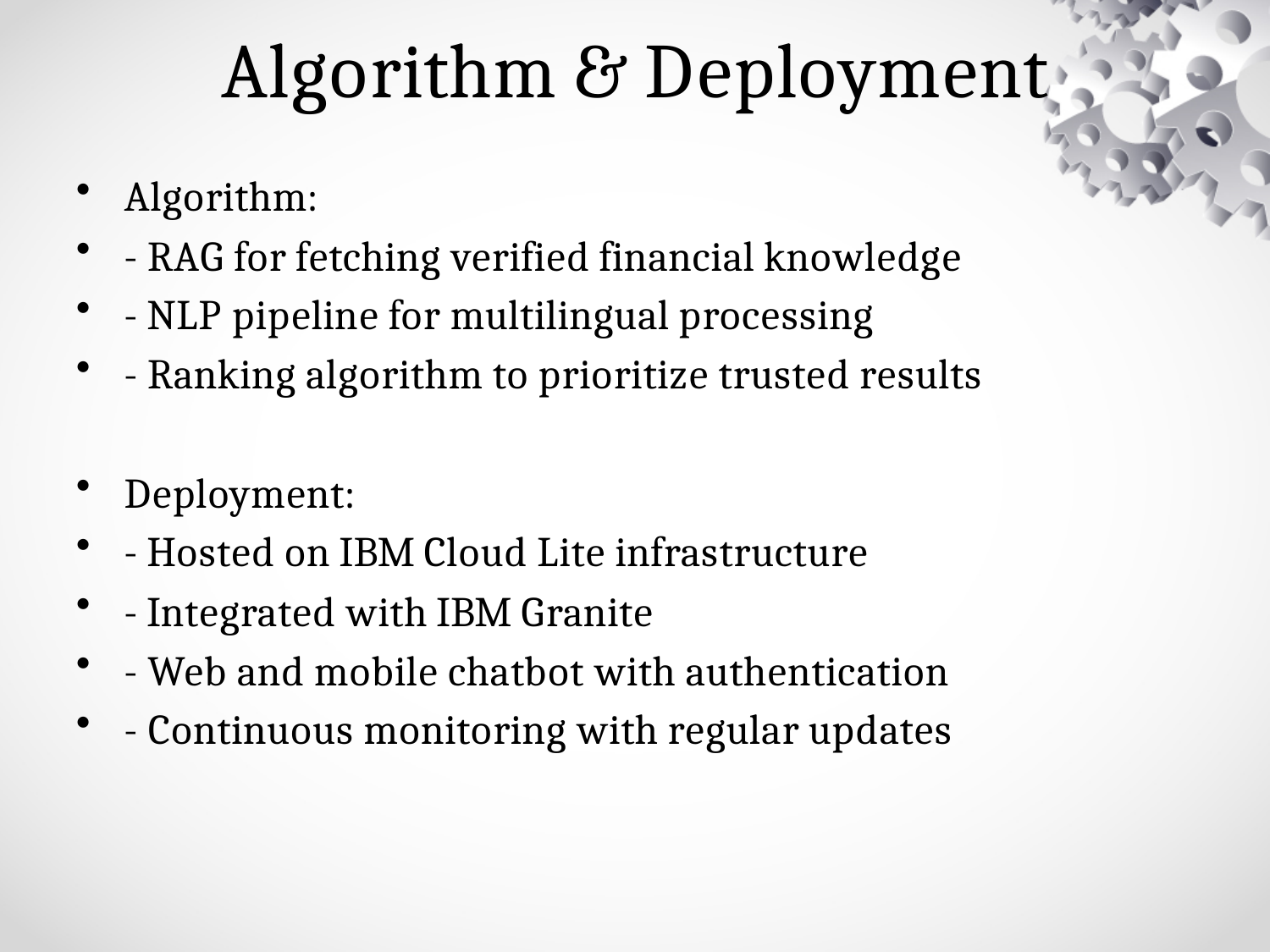

# Algorithm & Deployment
Algorithm:
- RAG for fetching verified financial knowledge
- NLP pipeline for multilingual processing
- Ranking algorithm to prioritize trusted results

Deployment:
- Hosted on IBM Cloud Lite infrastructure
- Integrated with IBM Granite
- Web and mobile chatbot with authentication
- Continuous monitoring with regular updates